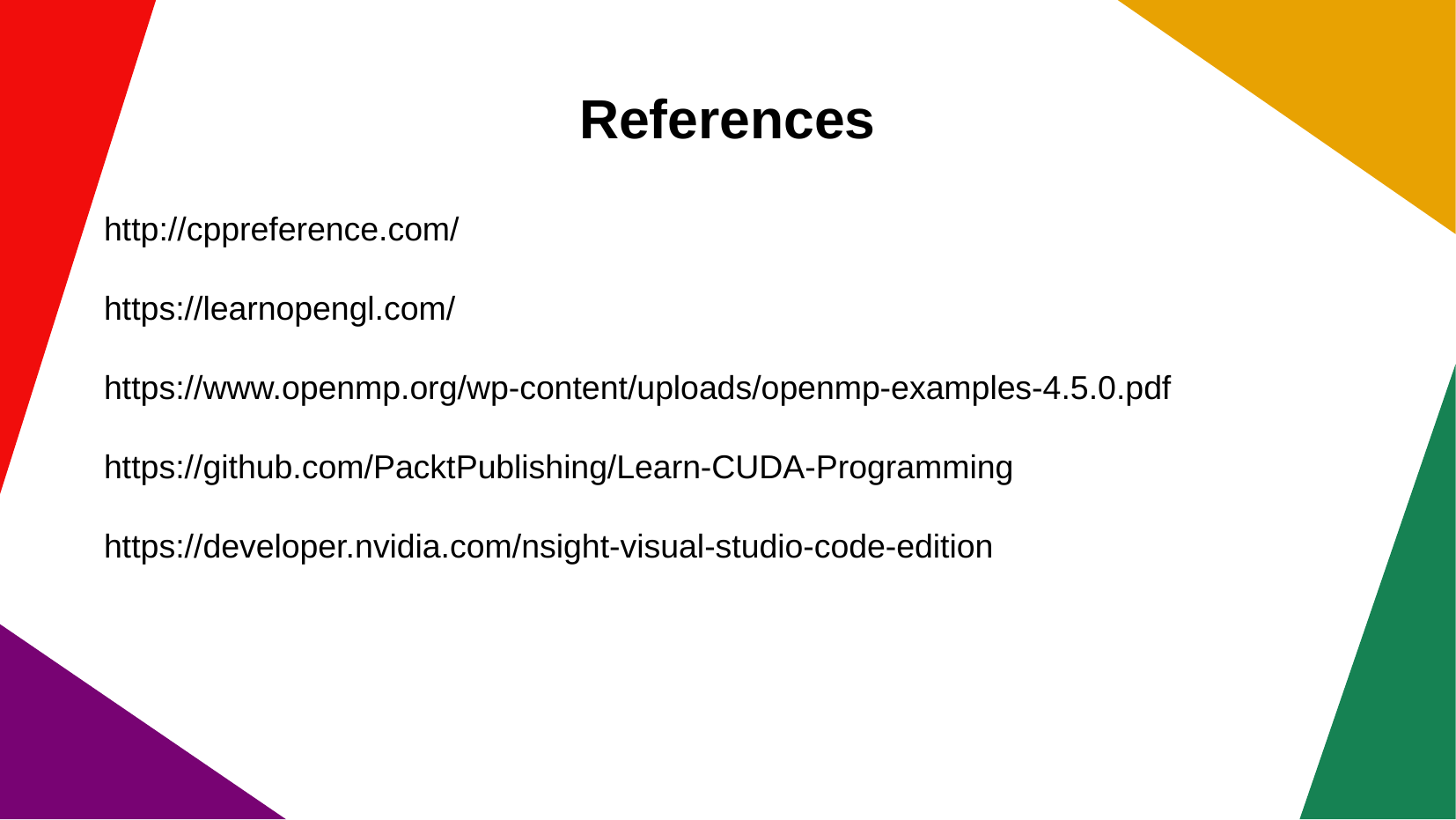

# References
http://cppreference.com/

https://learnopengl.com/

https://www.openmp.org/wp-content/uploads/openmp-examples-4.5.0.pdf

https://github.com/PacktPublishing/Learn-CUDA-Programming

https://developer.nvidia.com/nsight-visual-studio-code-edition